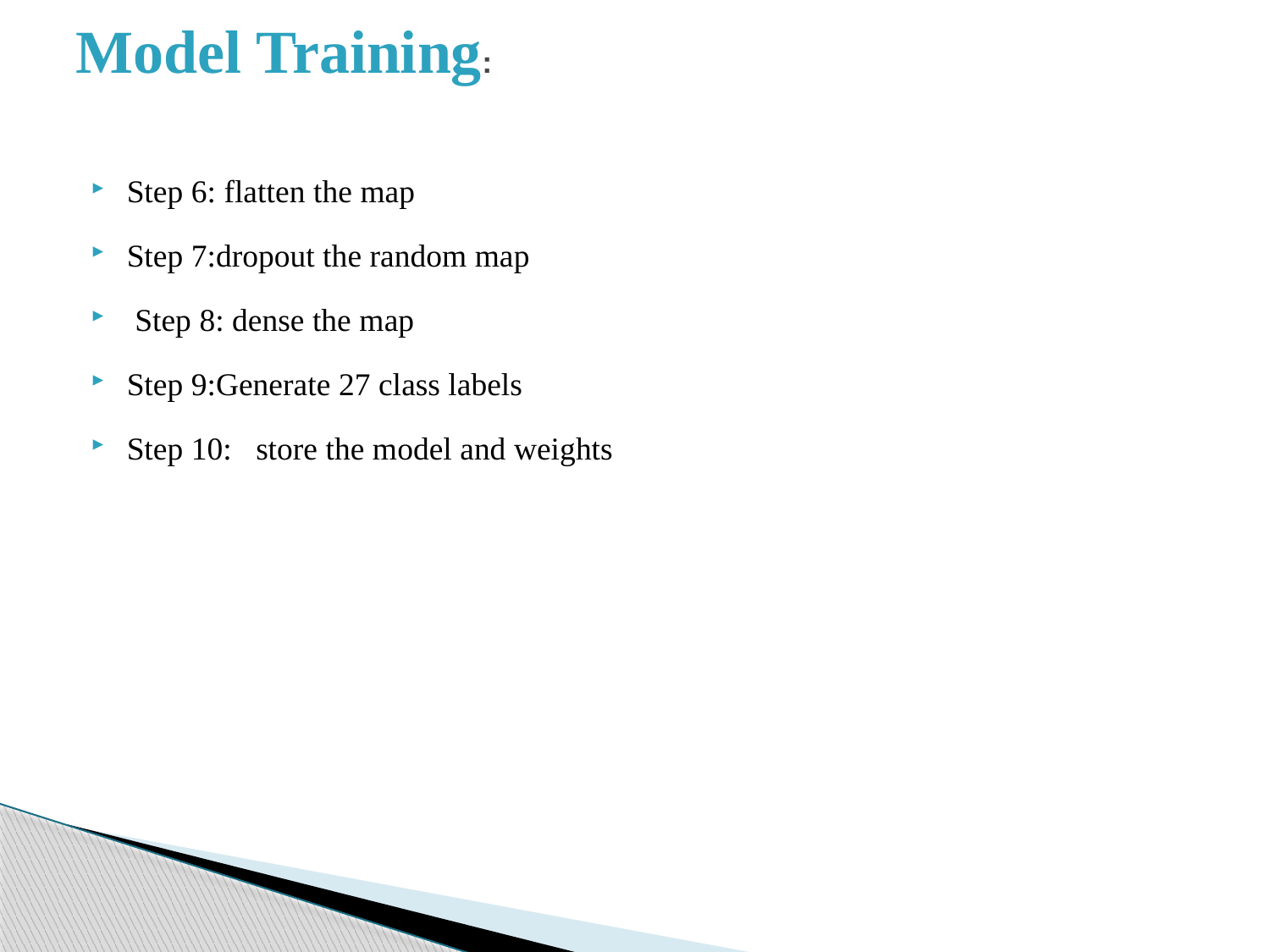

# Model Training:
Step 6: flatten the map
Step 7:dropout the random map
 Step 8: dense the map
Step 9:Generate 27 class labels
Step 10:   store the model and weights